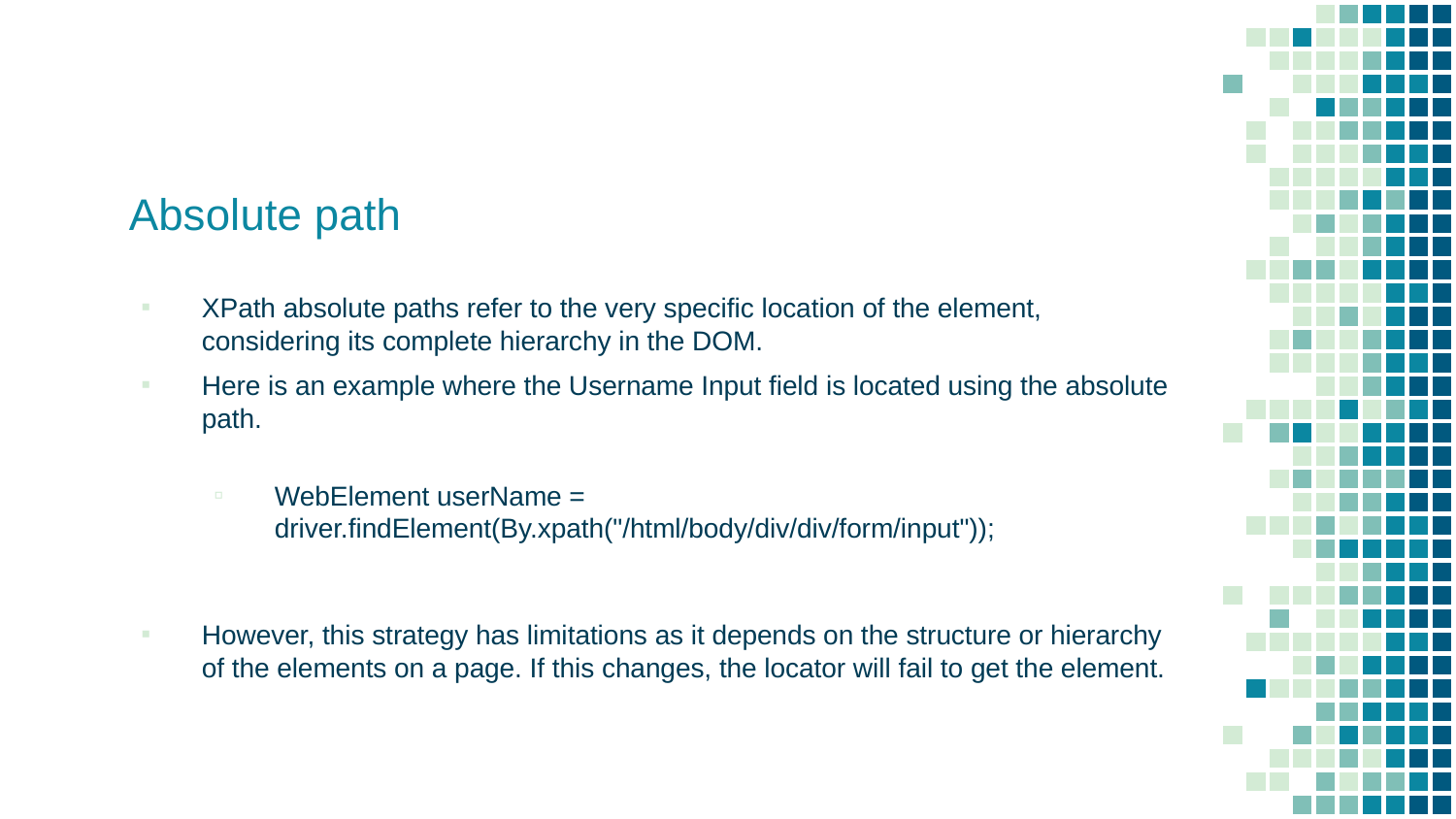

# Absolute path
XPath absolute paths refer to the very specific location of the element, considering its complete hierarchy in the DOM.
Here is an example where the Username Input field is located using the absolute path.

WebElement userName =  driver.findElement(By.xpath("/html/body/div/div/form/input"));

However, this strategy has limitations as it depends on the structure or hierarchy of the elements on a page. If this changes, the locator will fail to get the element.